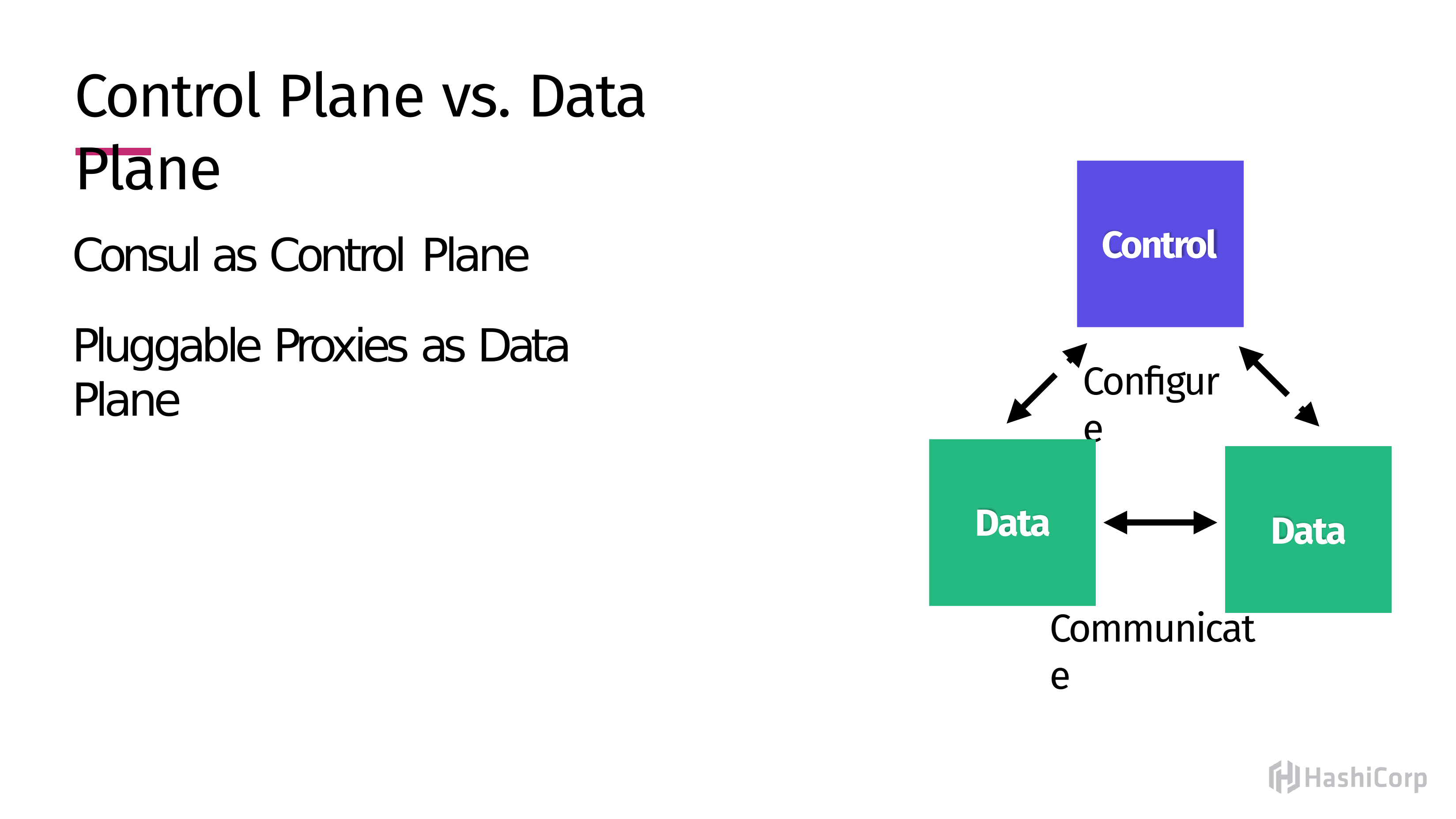

# Control Plane vs. Data Plane

Control
Consul as Control Plane
Pluggable Proxies as Data Plane

Configure

Data

Data

Communicate